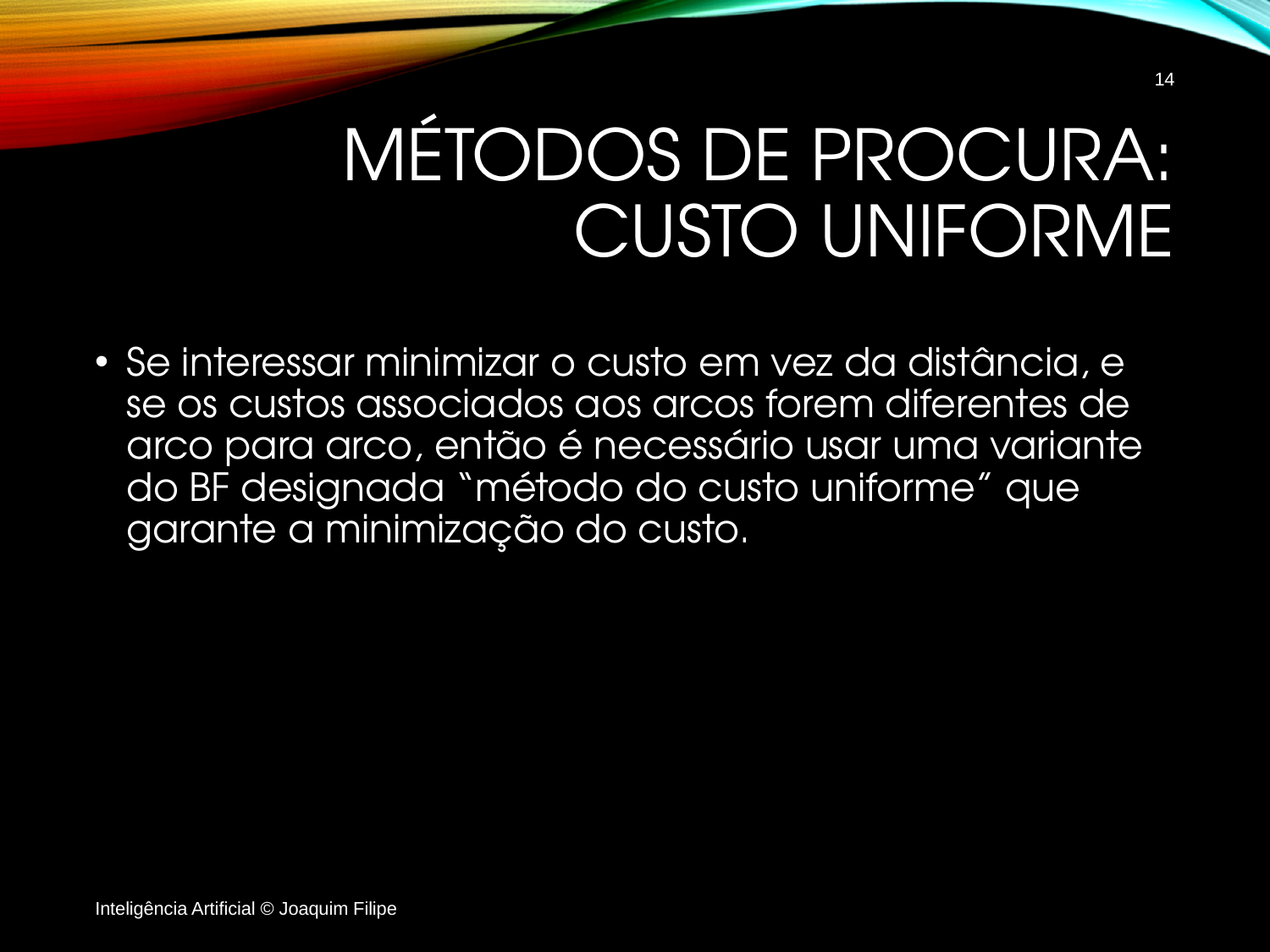

14
# Métodos de procura: Custo uniforme
Se interessar minimizar o custo em vez da distância, e se os custos associados aos arcos forem diferentes de arco para arco, então é necessário usar uma variante do BF designada “método do custo uniforme” que garante a minimização do custo.
Inteligência Artificial © Joaquim Filipe